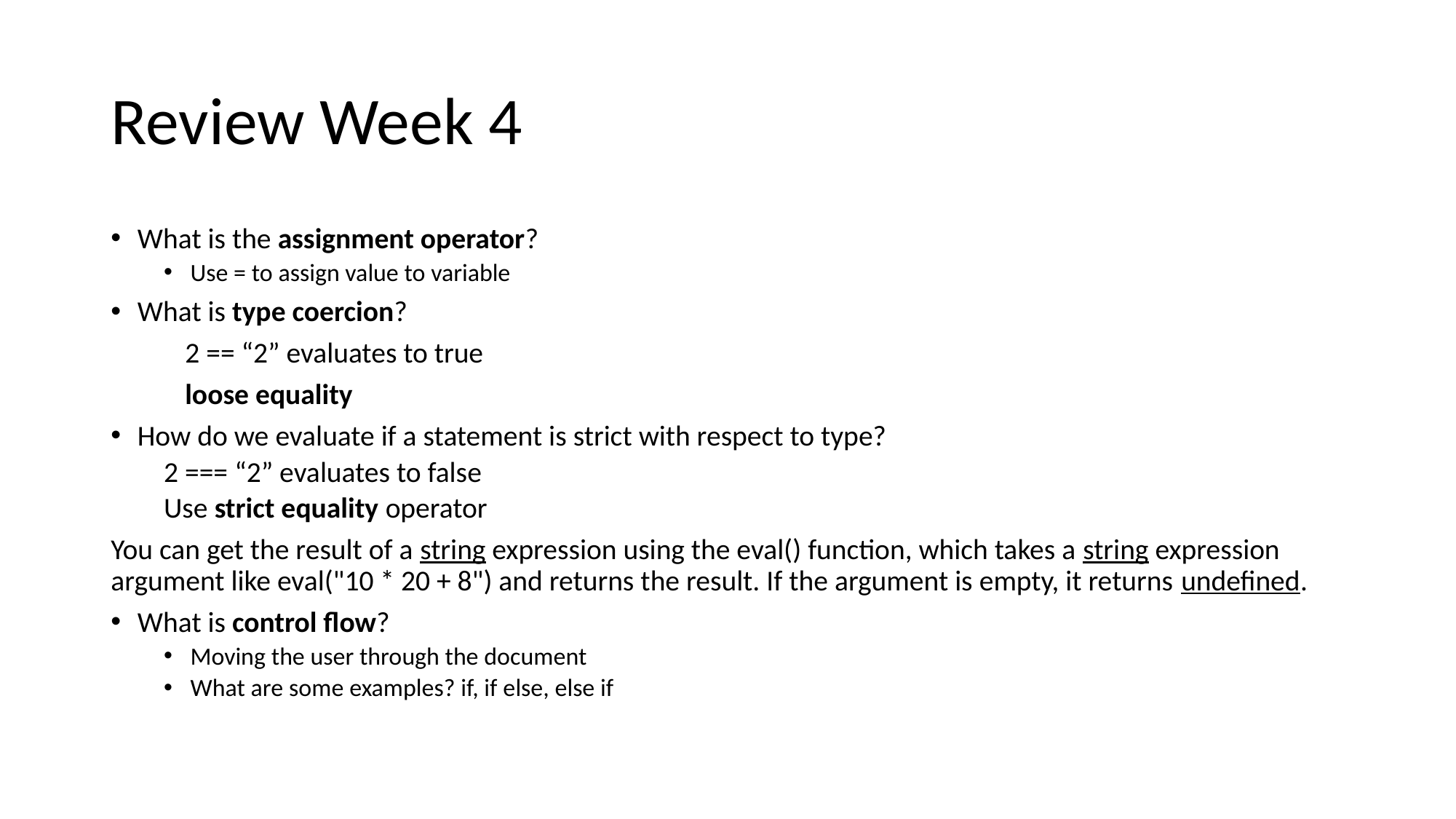

# Review Week 4
What is the assignment operator?
Use = to assign value to variable
What is type coercion?
	2 == “2” evaluates to true
	loose equality
How do we evaluate if a statement is strict with respect to type?
	2 === “2” evaluates to false
	Use strict equality operator
You can get the result of a string expression using the eval() function, which takes a string expression argument like eval("10 * 20 + 8") and returns the result. If the argument is empty, it returns undefined.
What is control flow?
Moving the user through the document
What are some examples? if, if else, else if